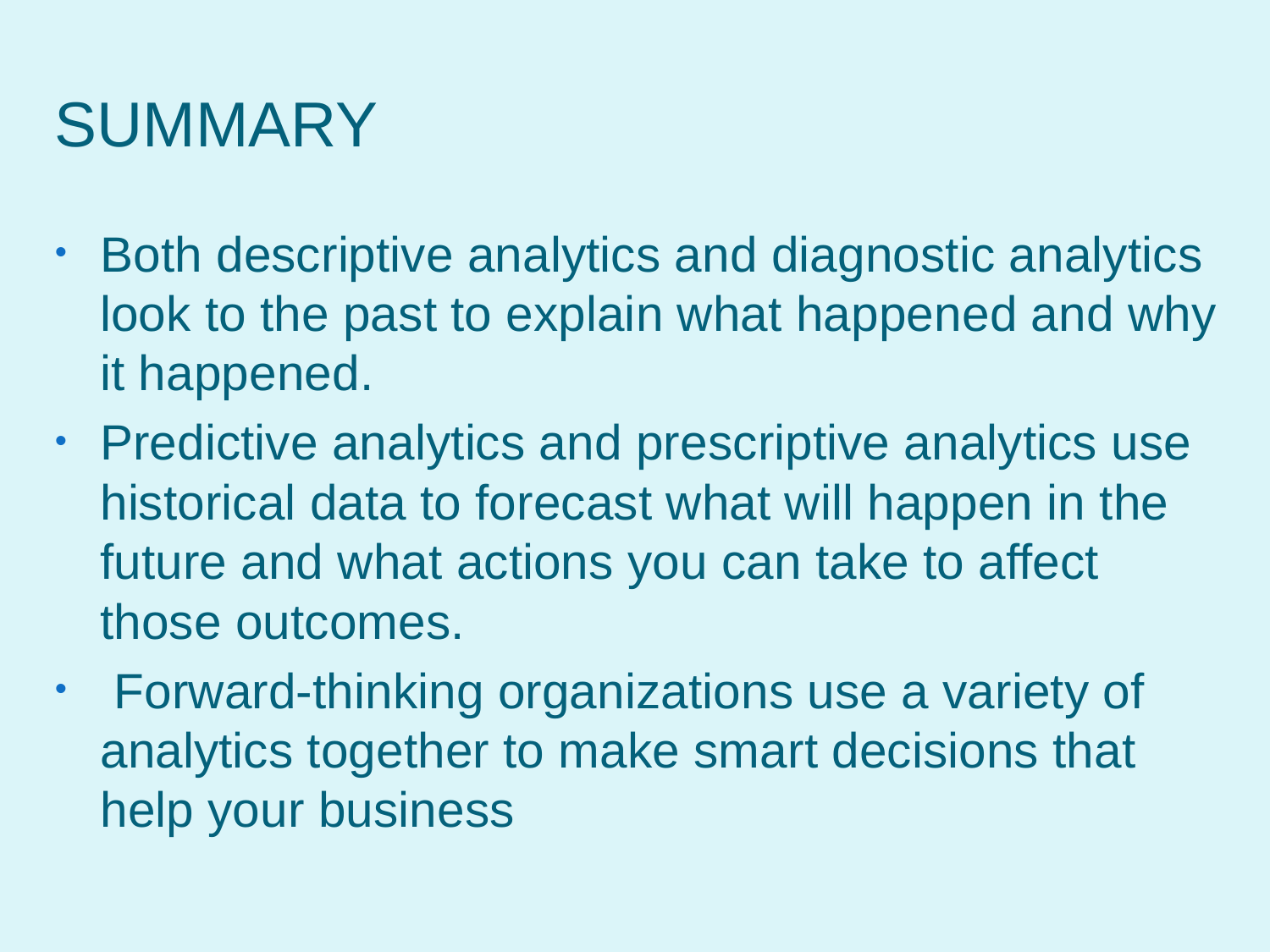

# Summary
Both descriptive analytics and diagnostic analytics look to the past to explain what happened and why it happened.
Predictive analytics and prescriptive analytics use historical data to forecast what will happen in the future and what actions you can take to affect those outcomes.
 Forward-thinking organizations use a variety of analytics together to make smart decisions that help your business